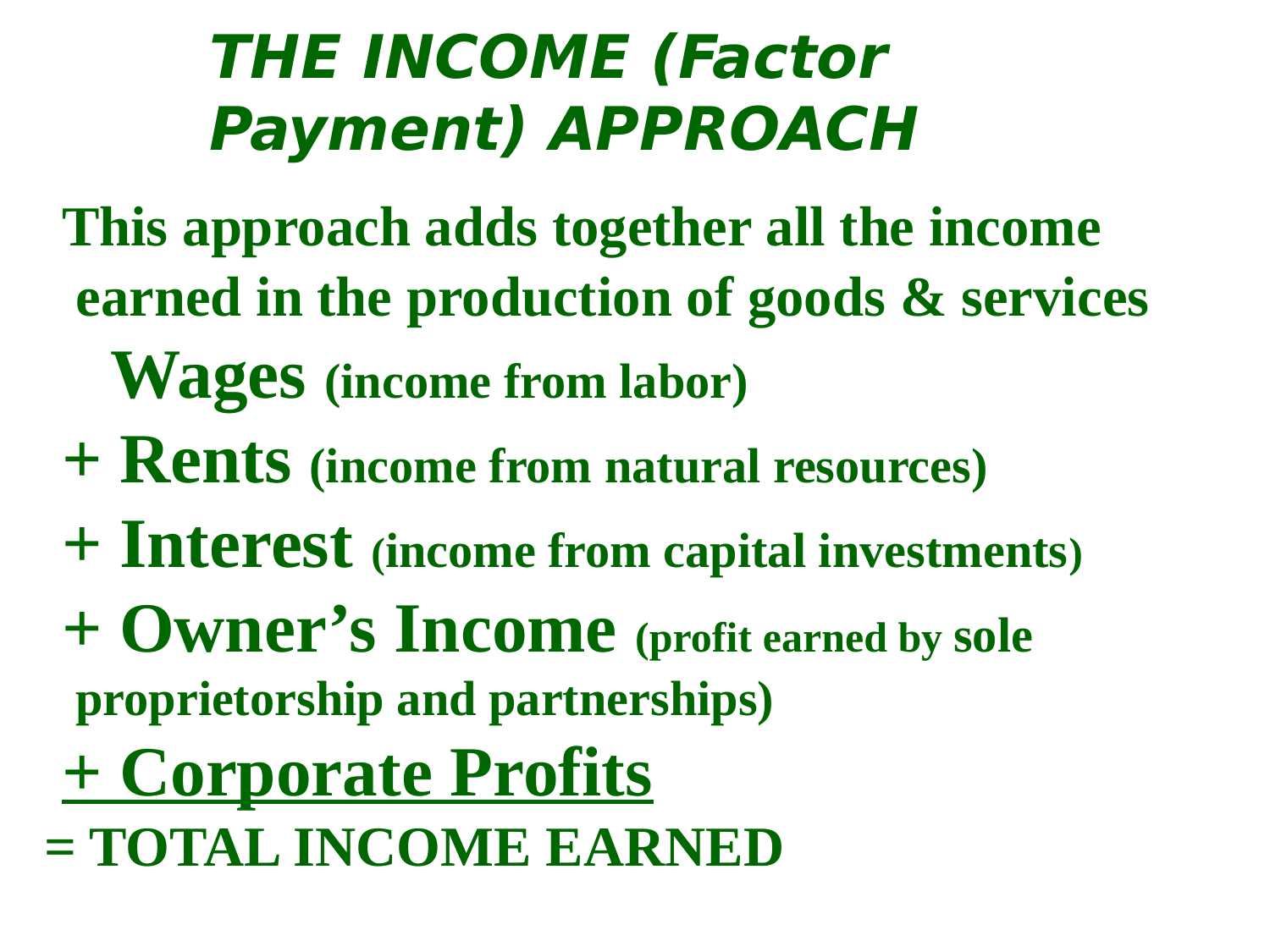

THE INCOME (Factor Payment) APPROACH
 This approach adds together all the income earned in the production of goods & services
	  Wages (income from labor)
 + Rents (income from natural resources)
 + Interest (income from capital investments)
 + Owner’s Income (profit earned by sole proprietorship and partnerships)
 + Corporate Profits
= TOTAL INCOME EARNED